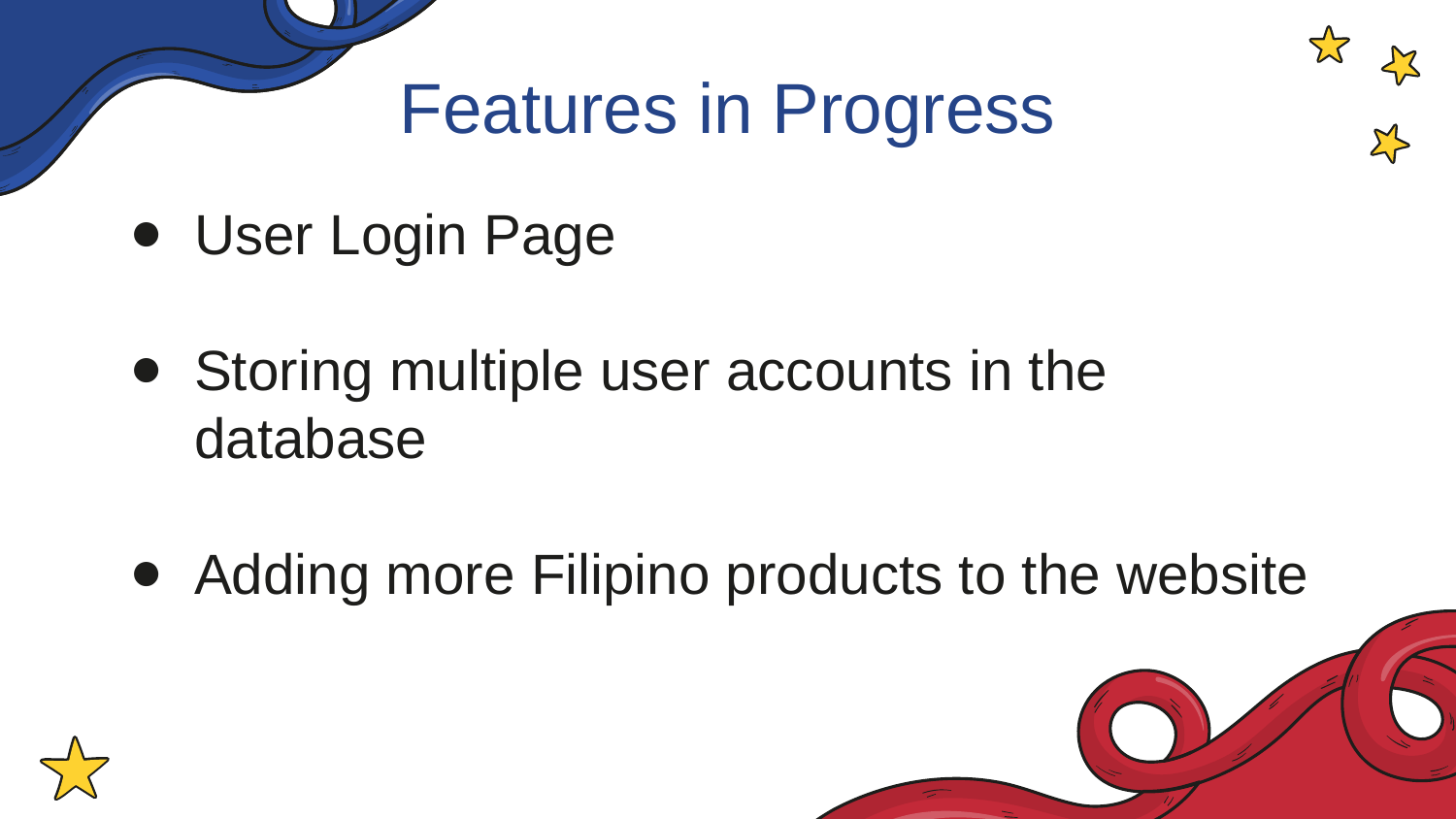

# Features in Progress
User Login Page

Storing multiple user accounts in the database

Adding more Filipino products to the website